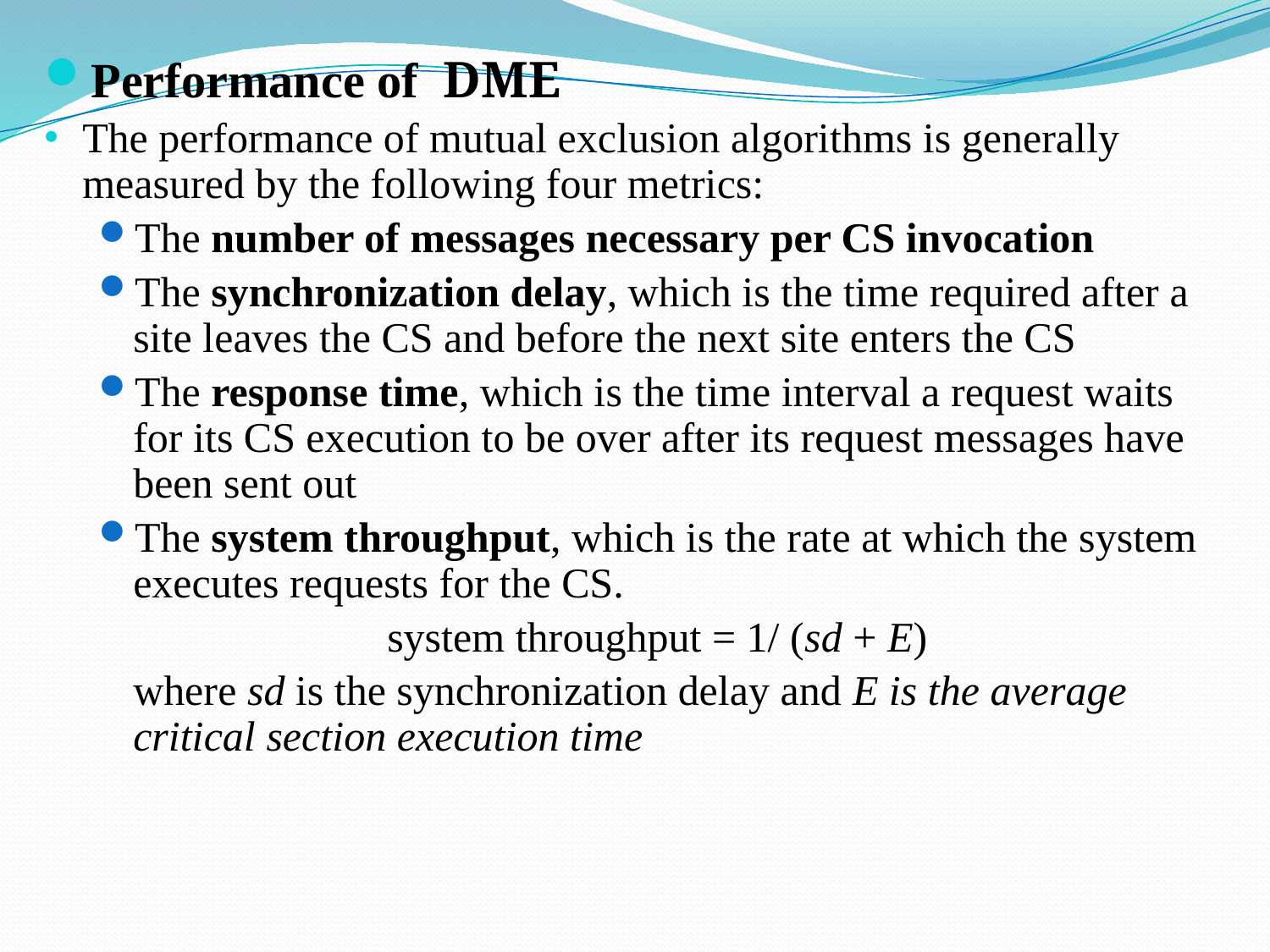

Performance of  DME
The performance of mutual exclusion algorithms is generally measured by the following four metrics:
The number of messages necessary per CS invocation
The synchronization delay, which is the time required after a site leaves the CS and before the next site enters the CS
The response time, which is the time interval a request waits for its CS execution to be over after its request messages have been sent out
The system throughput, which is the rate at which the system executes requests for the CS.
			system throughput = 1/ (sd + E)
	where sd is the synchronization delay and E is the average critical section execution time